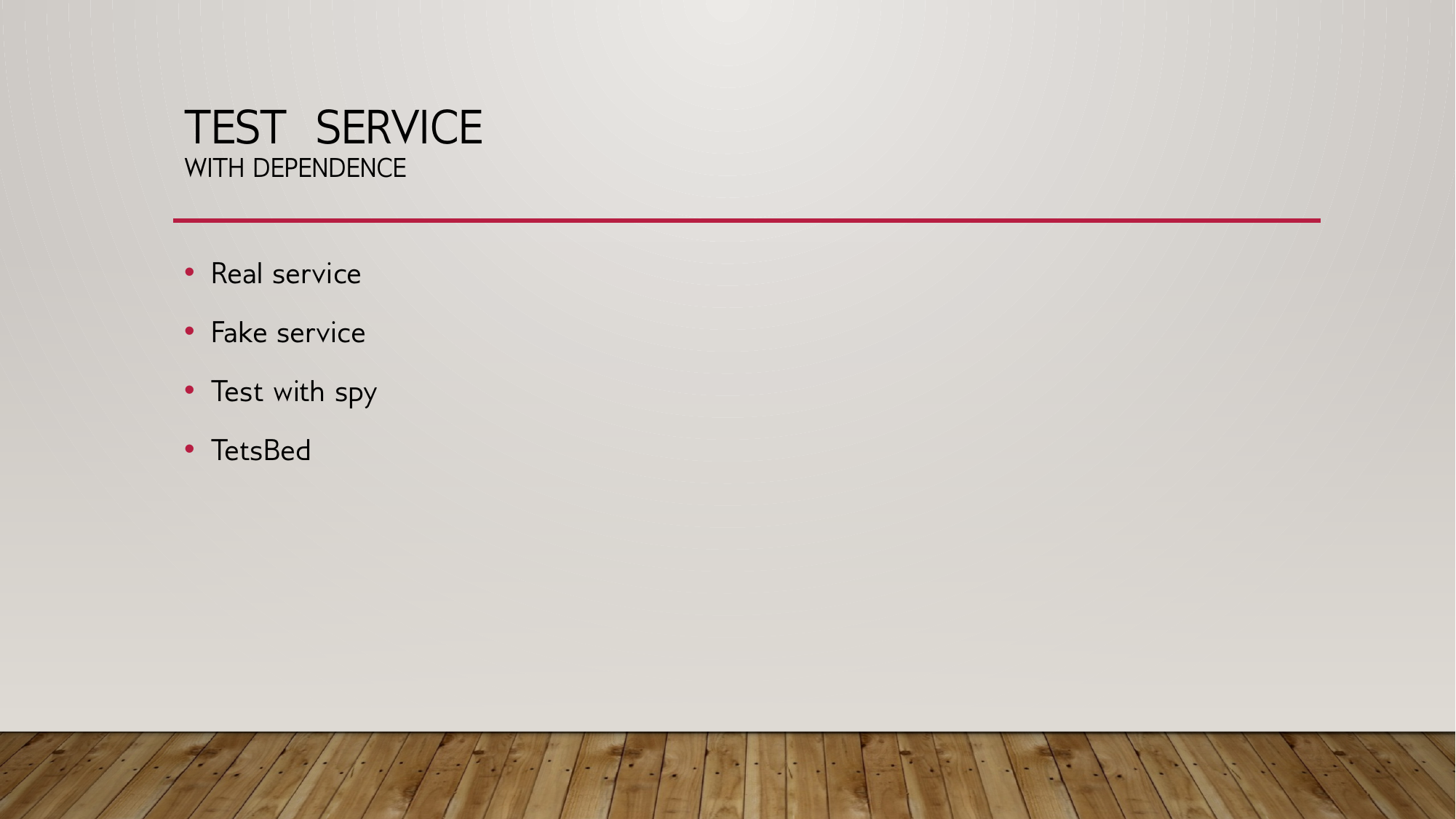

# Test  service with Dependence
Real service
Fake service
Test with spy
TetsBed